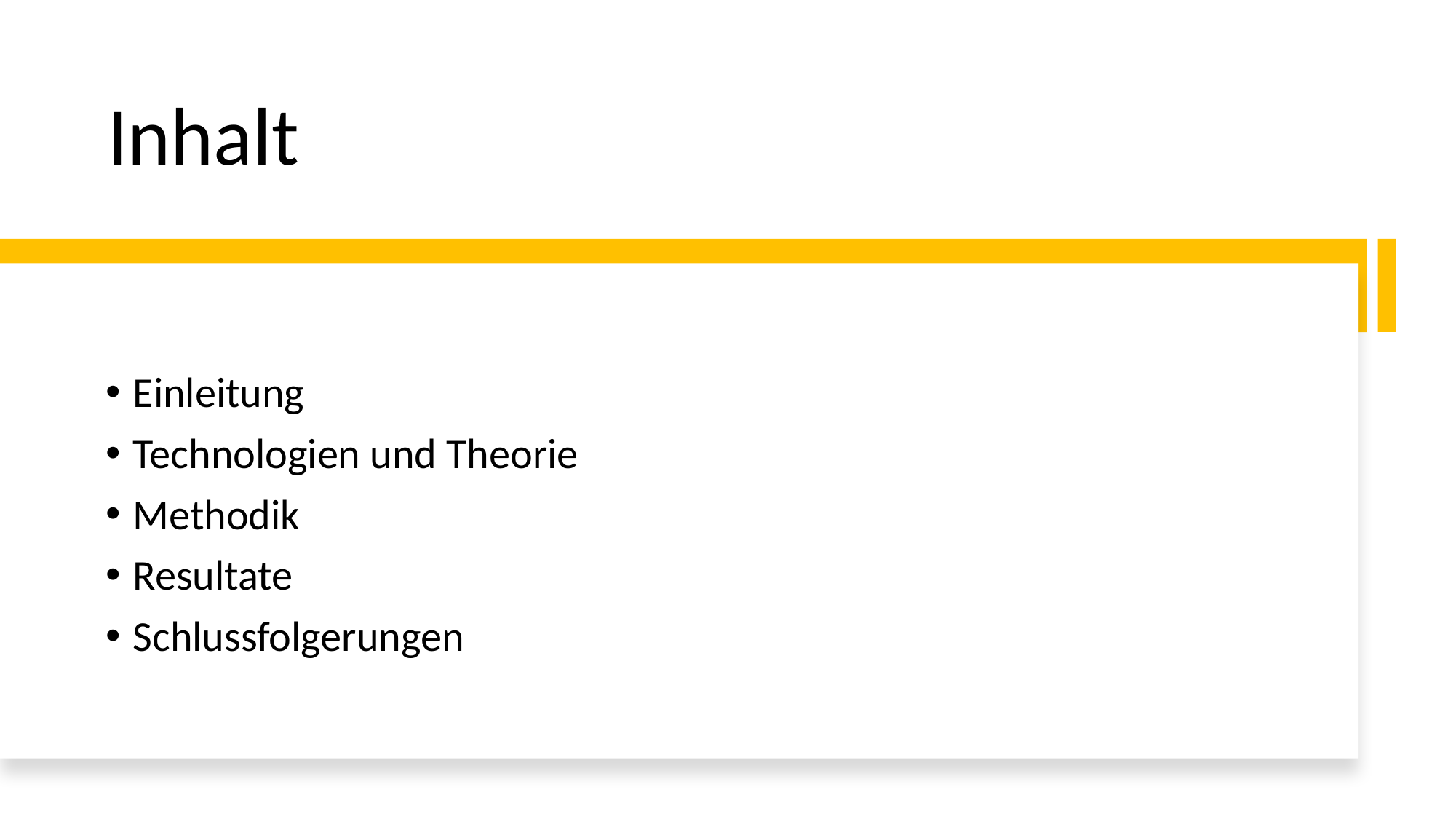

# Inhalt

Einleitung
Technologien und Theorie
Methodik
Resultate
Schlussfolgerungen